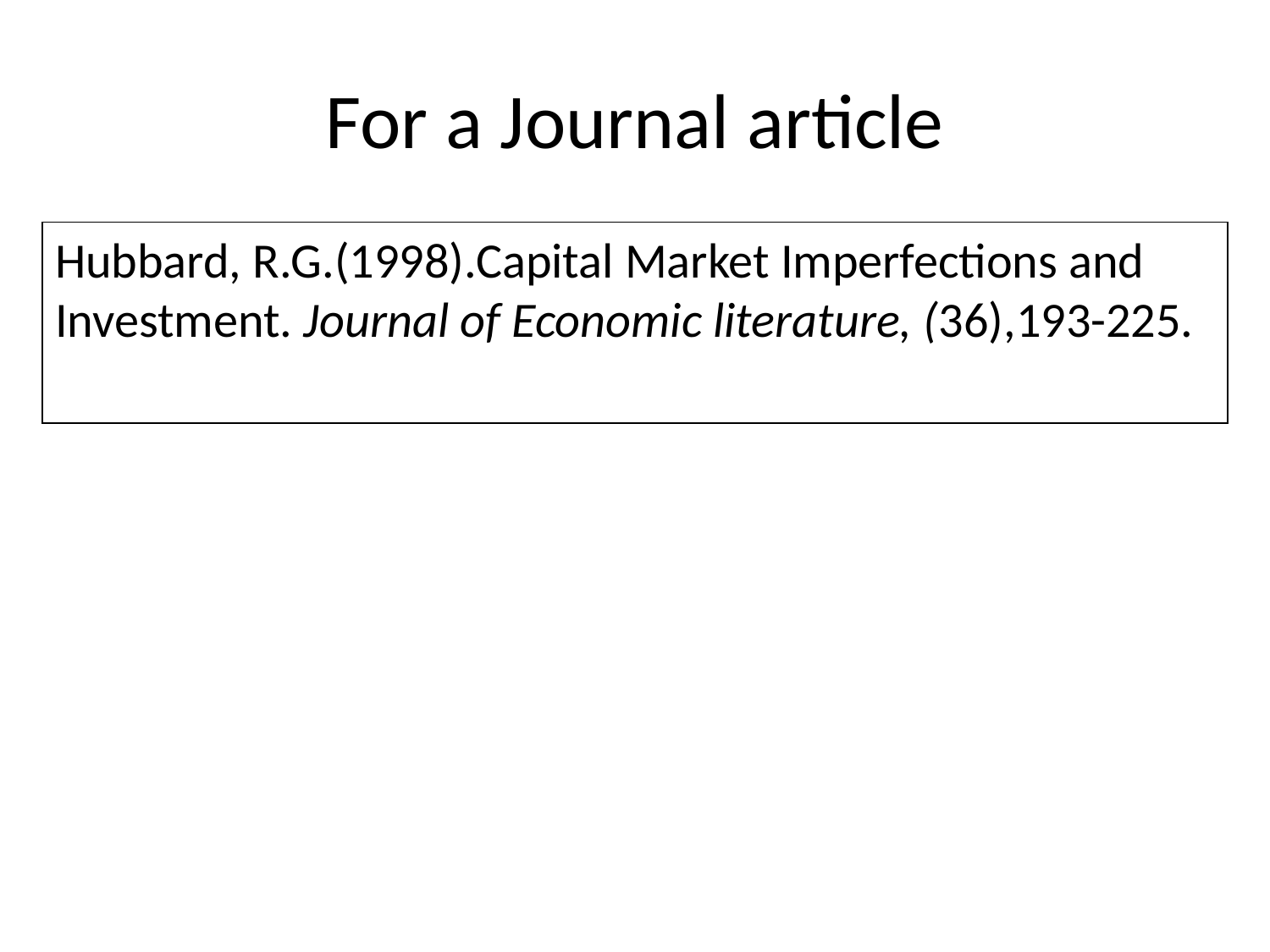

# For a Journal article
Hubbard, R.G.(1998).Capital Market Imperfections and Investment. Journal of Economic literature, (36),193-225.